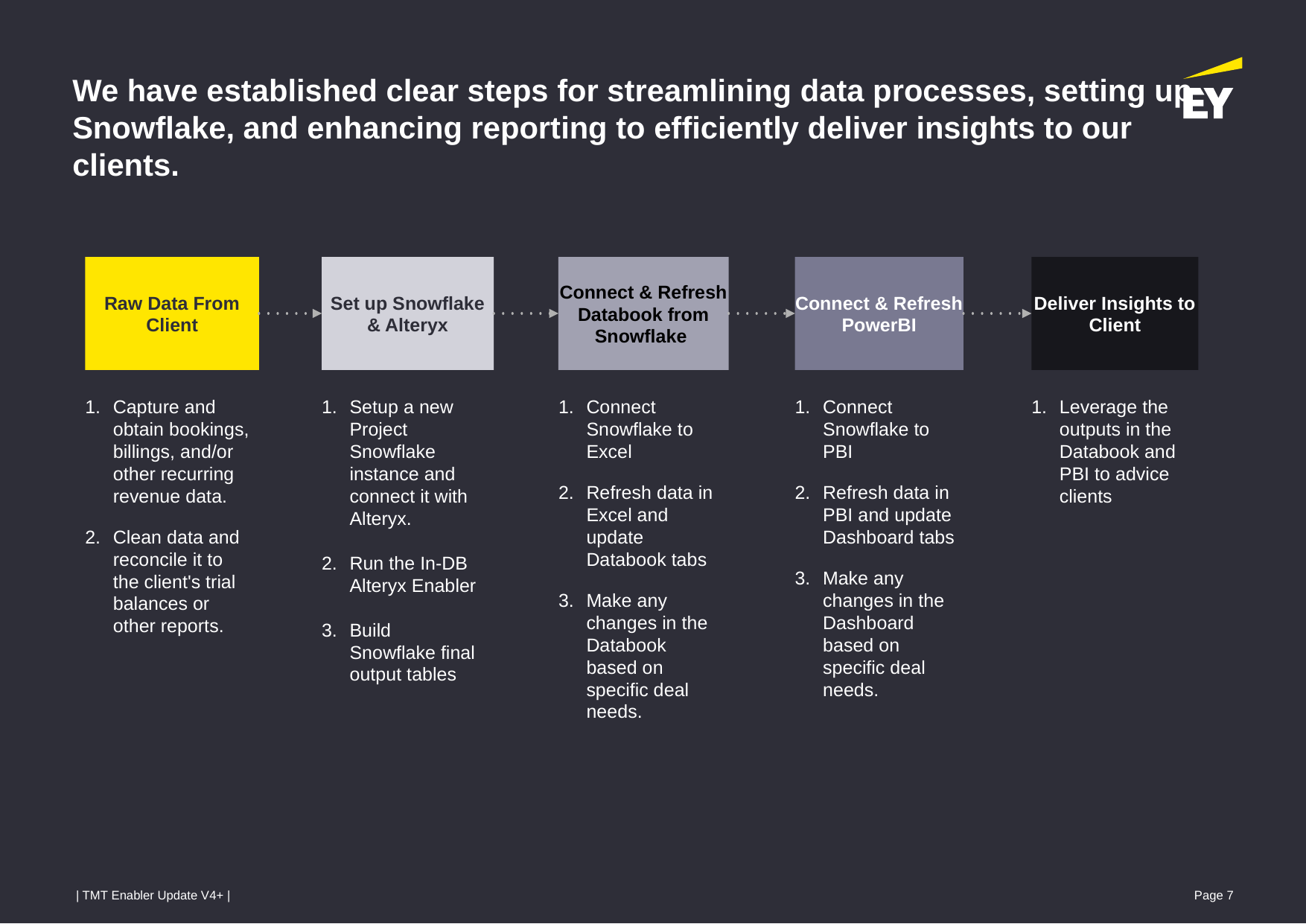

We have established clear steps for streamlining data processes, setting up Snowflake, and enhancing reporting to efficiently deliver insights to our clients.
Raw Data From Client
Set up Snowflake & Alteryx
Connect & Refresh Databook from Snowflake
Connect & Refresh PowerBI
Deliver Insights to Client
Connect Snowflake to Excel
Refresh data in Excel and update Databook tabs
Make any changes in the Databook based on specific deal needs.
Connect Snowflake to PBI
Refresh data in PBI and update Dashboard tabs
Make any changes in the Dashboard based on specific deal needs.
Capture and obtain bookings, billings, and/or other recurring revenue data.
Clean data and reconcile it to the client's trial balances or other reports.
Setup a new Project Snowflake instance and connect it with Alteryx.

Run the In-DB Alteryx Enabler

Build Snowflake final output tables

Leverage the outputs in the Databook and PBI to advice clients
 Page 7
 | TMT Enabler Update V4+ |